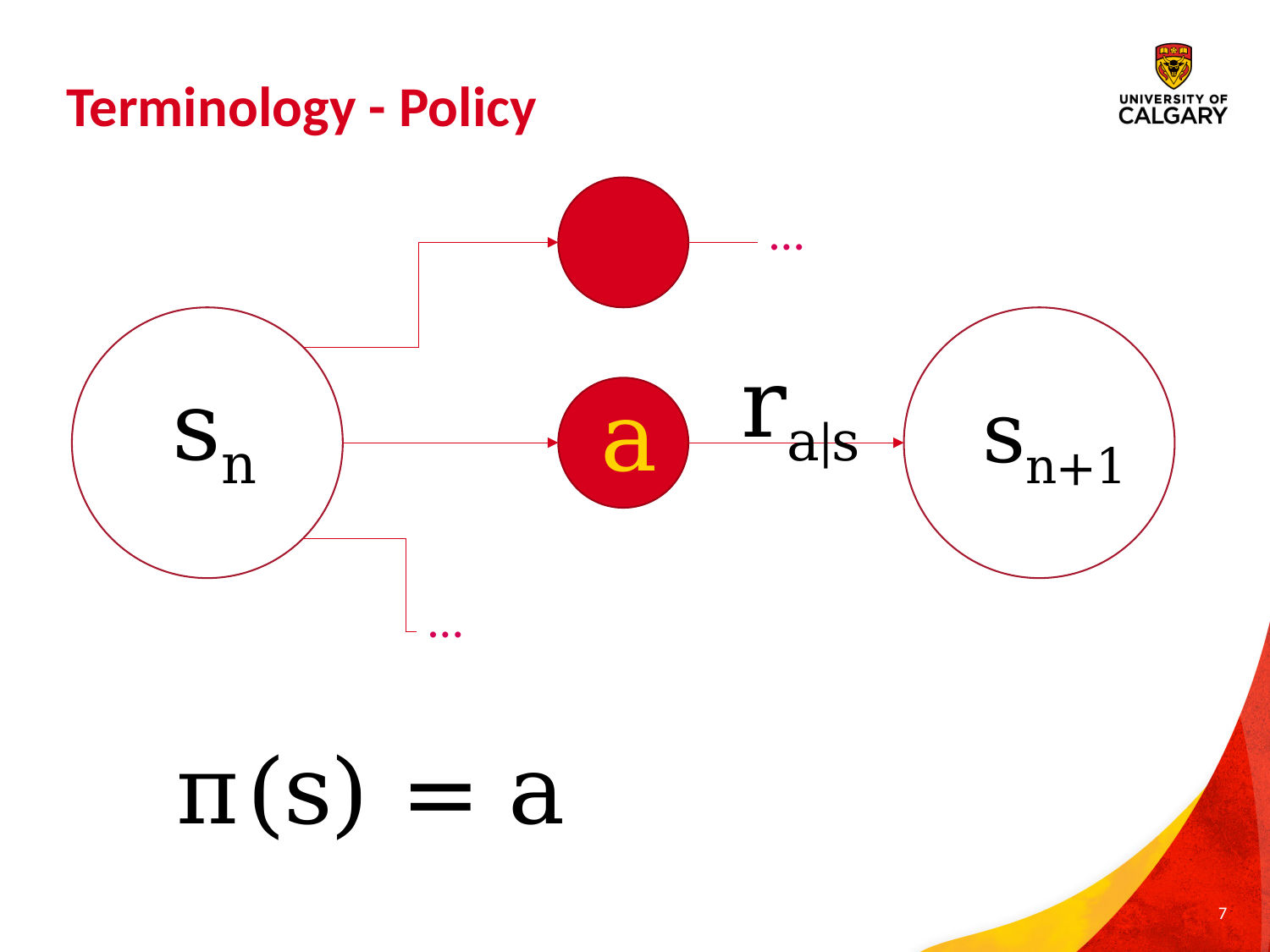

# Terminology - Policy

…

ra|s
sn
a
sn+1

…
π(s) = a
7